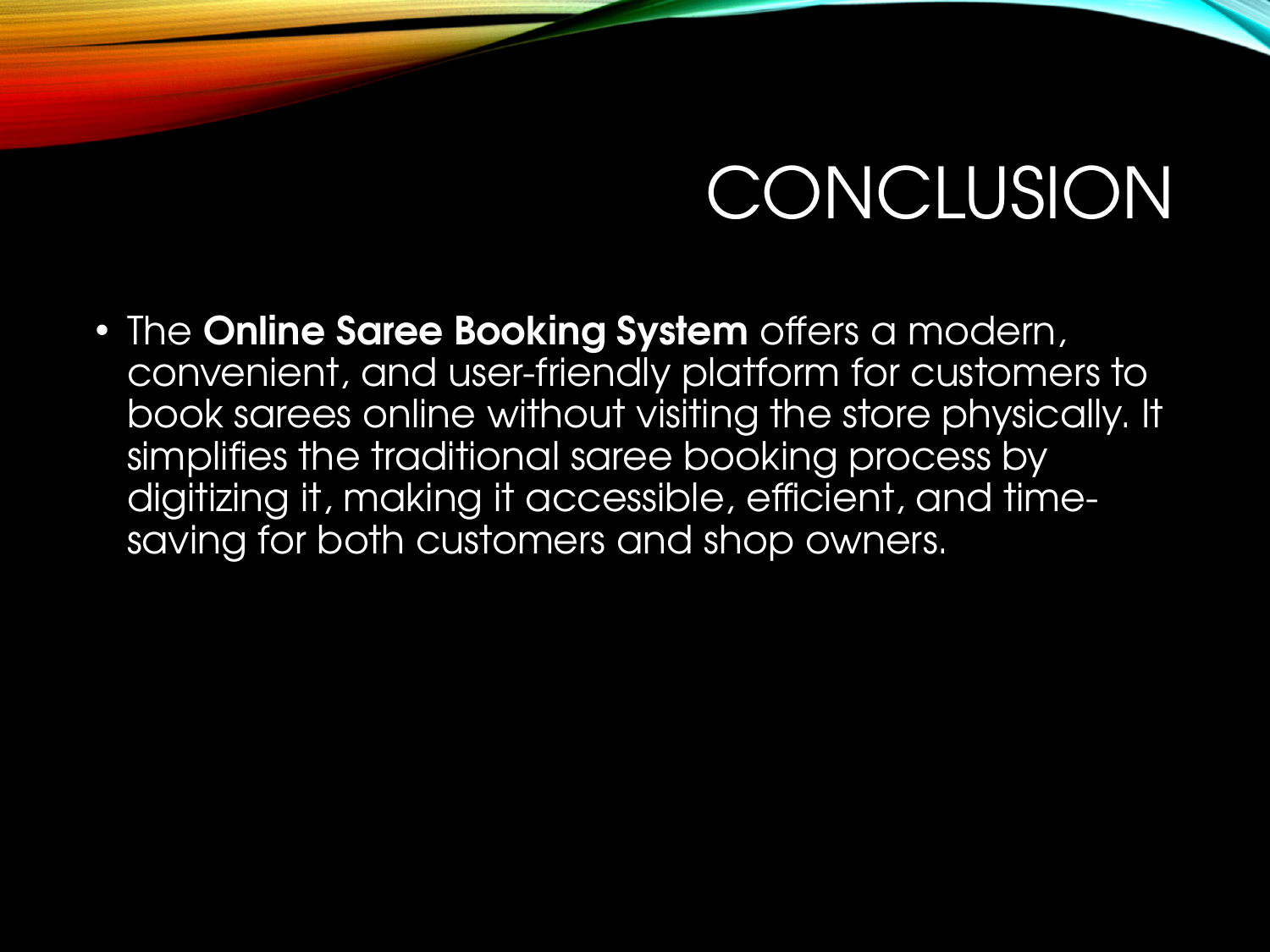

# Conclusion
The Online Saree Booking System offers a modern, convenient, and user-friendly platform for customers to book sarees online without visiting the store physically. It simplifies the traditional saree booking process by digitizing it, making it accessible, efficient, and time-saving for both customers and shop owners.